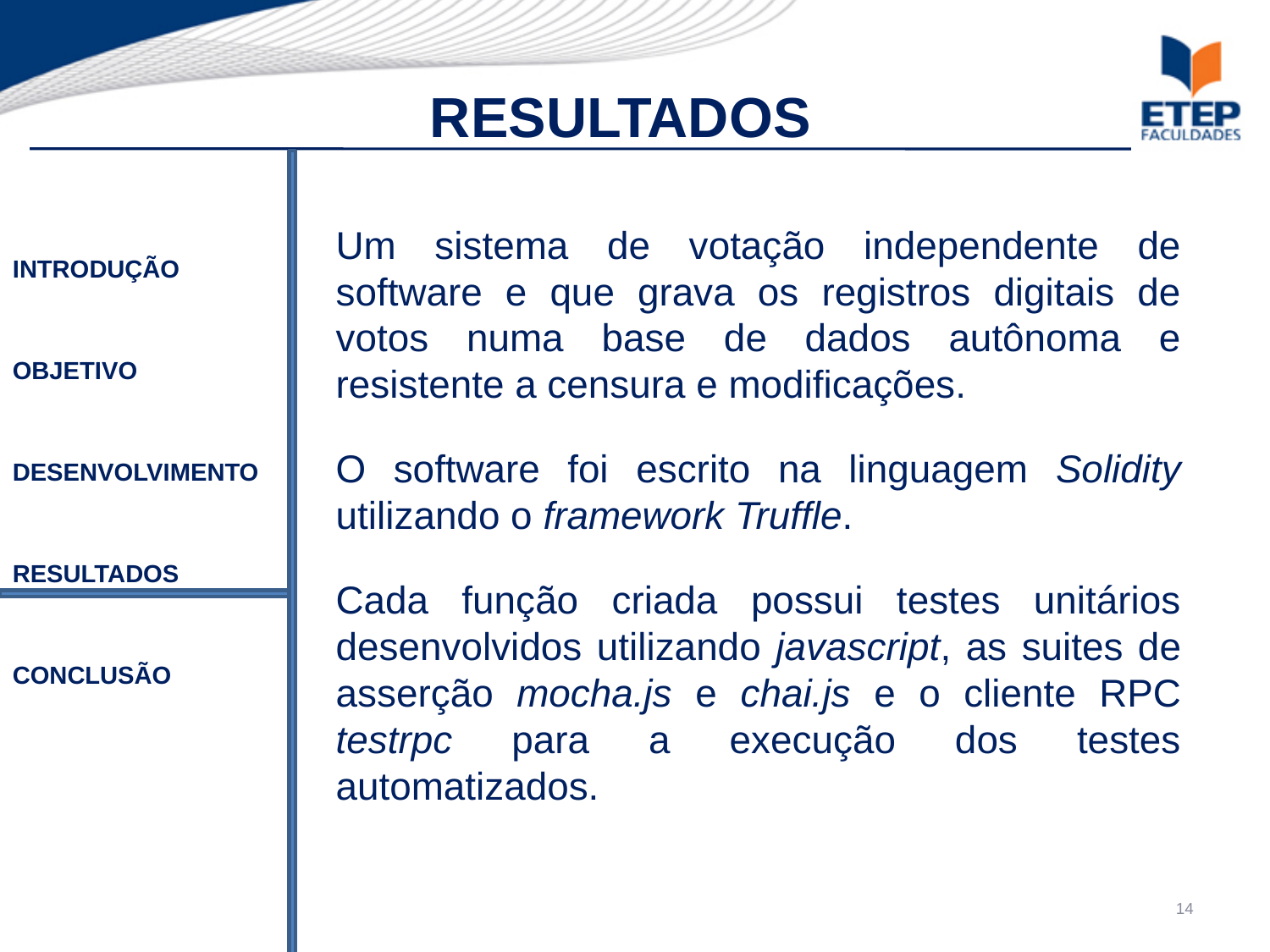

RESULTADOS

Um sistema de votação independente de software e que grava os registros digitais de votos numa base de dados autônoma e resistente a censura e modificações.

O software foi escrito na linguagem Solidity utilizando o framework Truffle.

Cada função criada possui testes unitários desenvolvidos utilizando javascript, as suites de asserção mocha.js e chai.js e o cliente RPC testrpc para a execução dos testes automatizados.
INTRODUÇÃO

OBJETIVO

DESENVOLVIMENTO

RESULTADOS

CONCLUSÃO

14